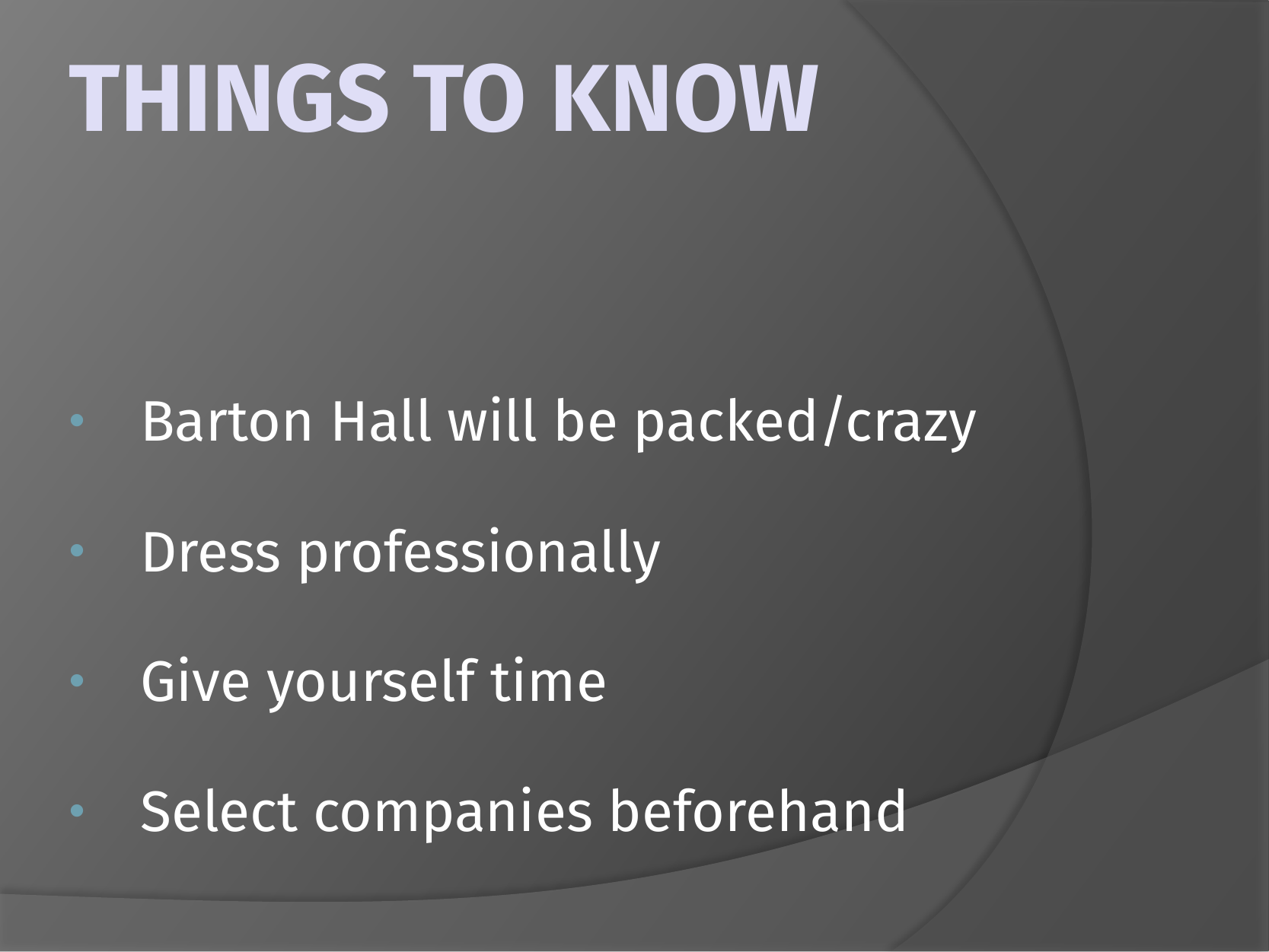

# Things to know
Barton Hall will be packed/crazy

Dress professionally

Give yourself time

Select companies beforehand